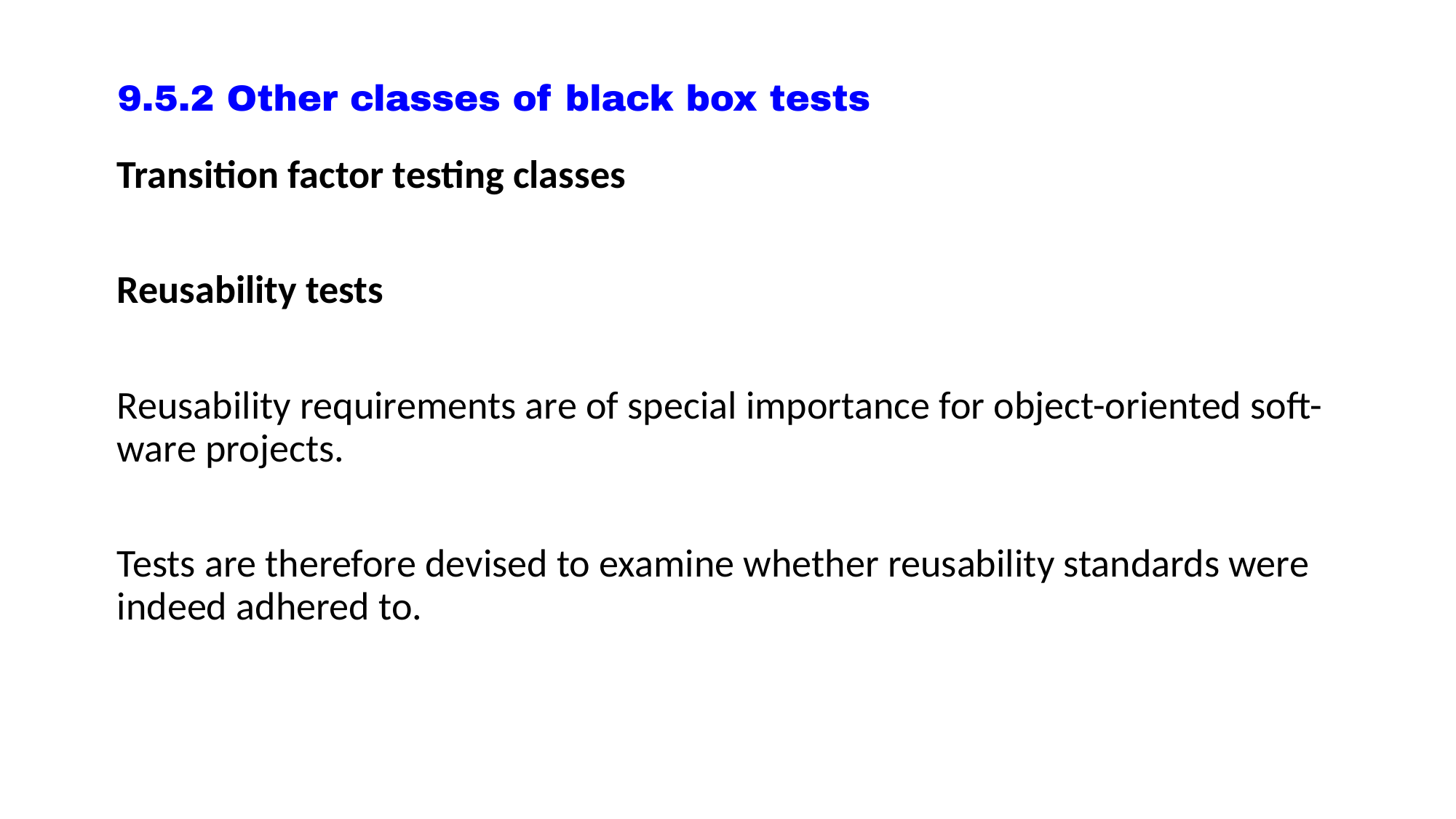

9.5.2 Other classes of black box tests
Transition factor testing classes

Reusability tests

Reusability requirements are of special importance for object-oriented soft- ware projects.

Tests are therefore devised to examine whether reusability standards were indeed adhered to.